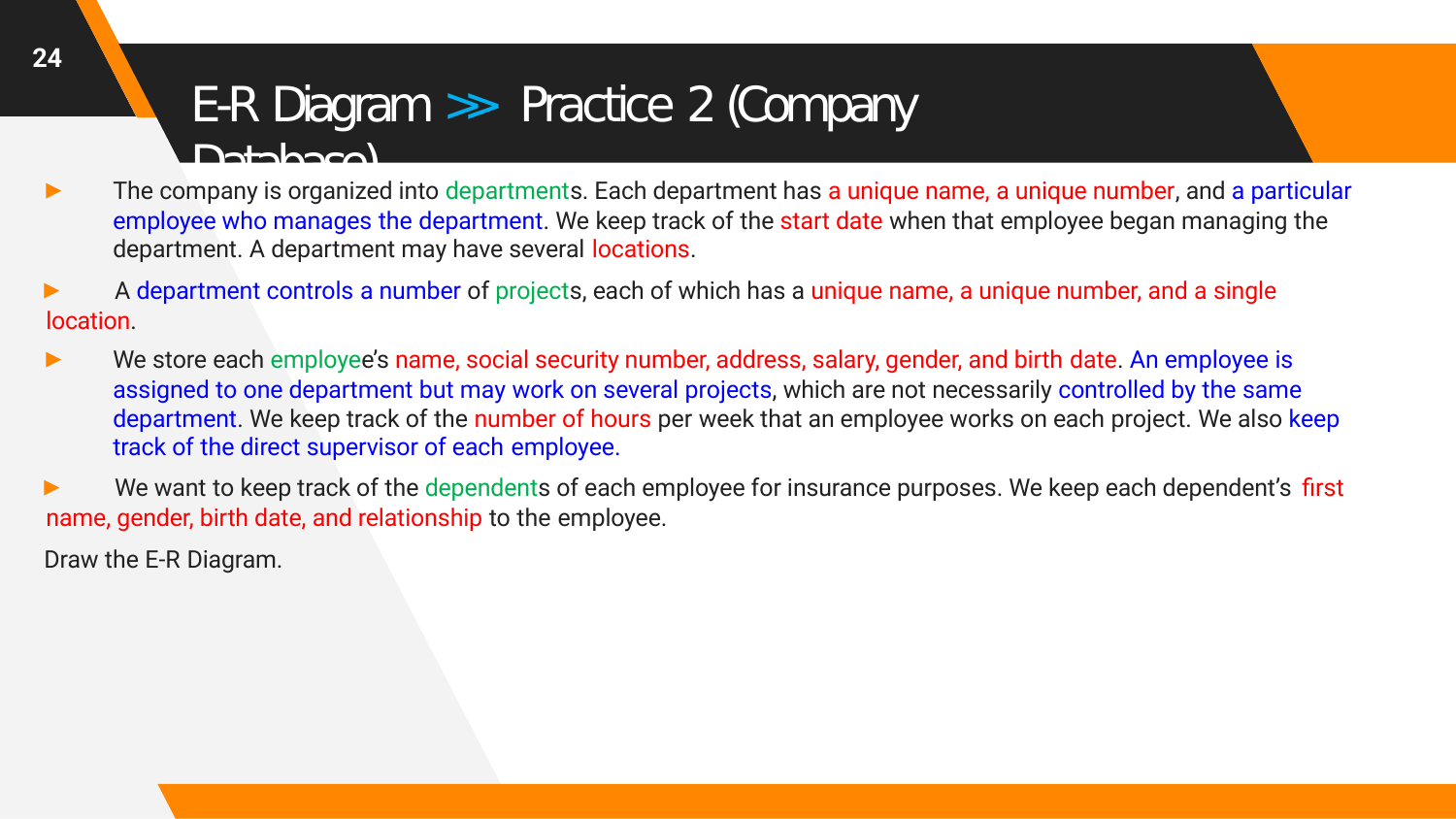

24
# E-R Diagram >> Practice 2 (Company Database)
▸	The company is organized into departments. Each department has a unique name, a unique number, and a particular  employee who manages the department. We keep track of the start date when that employee began managing the  department. A department may have several locations.
▸	A department controls a number of projects, each of which has a unique name, a unique number, and a single location.
▸	We store each employee’s name, social security number, address, salary, gender, and birth date. An employee is  assigned to one department but may work on several projects, which are not necessarily controlled by the same  department. We keep track of the number of hours per week that an employee works on each project. We also keep  track of the direct supervisor of each employee.
▸	We want to keep track of the dependents of each employee for insurance purposes. We keep each dependent’s first
name, gender, birth date, and relationship to the employee.
Draw the E-R Diagram.